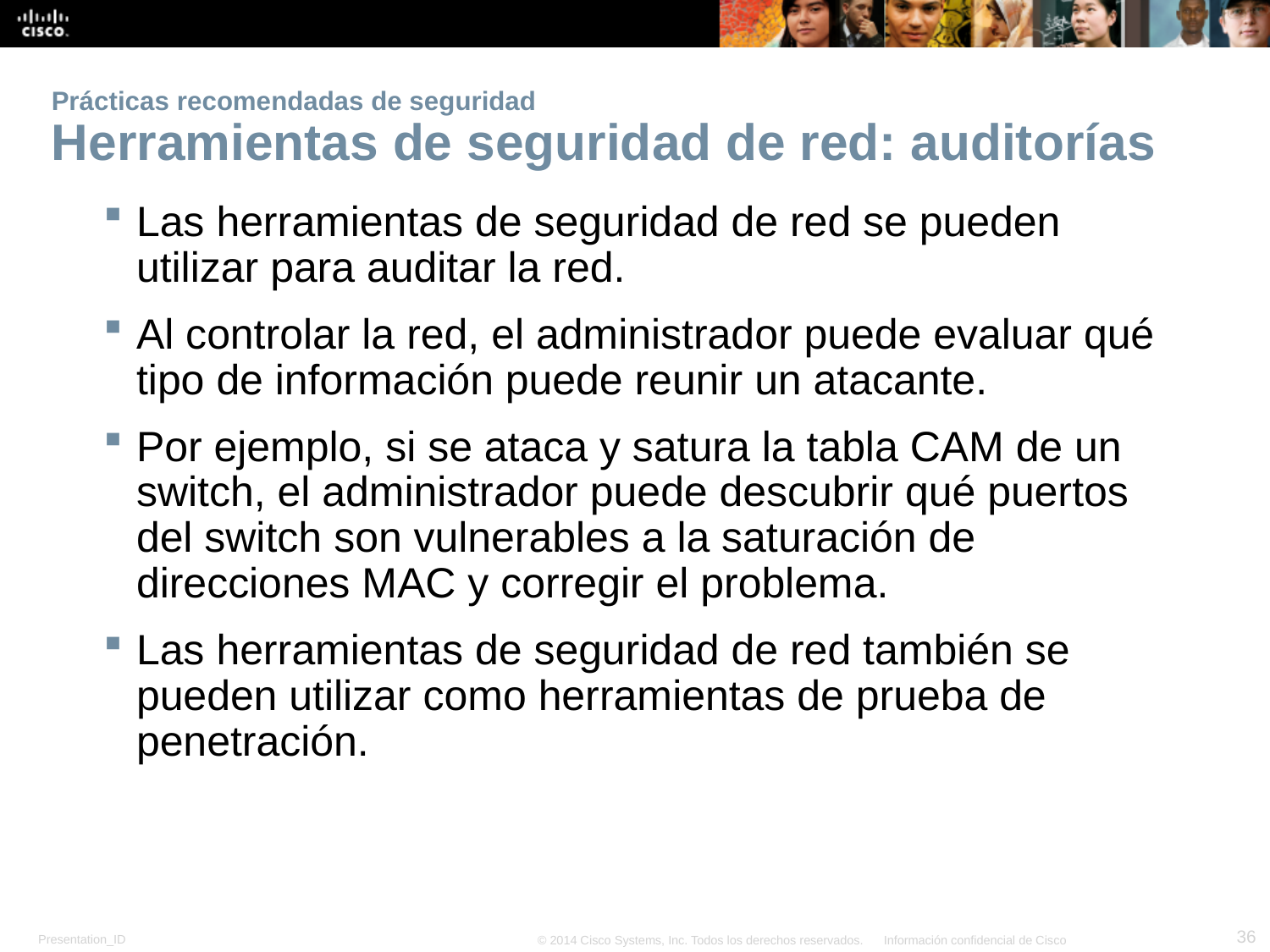

# Prácticas recomendadas de seguridad Herramientas de seguridad de red: auditorías
Las herramientas de seguridad de red se pueden utilizar para auditar la red.
Al controlar la red, el administrador puede evaluar qué tipo de información puede reunir un atacante.
Por ejemplo, si se ataca y satura la tabla CAM de un switch, el administrador puede descubrir qué puertos del switch son vulnerables a la saturación de direcciones MAC y corregir el problema.
Las herramientas de seguridad de red también se pueden utilizar como herramientas de prueba de penetración.